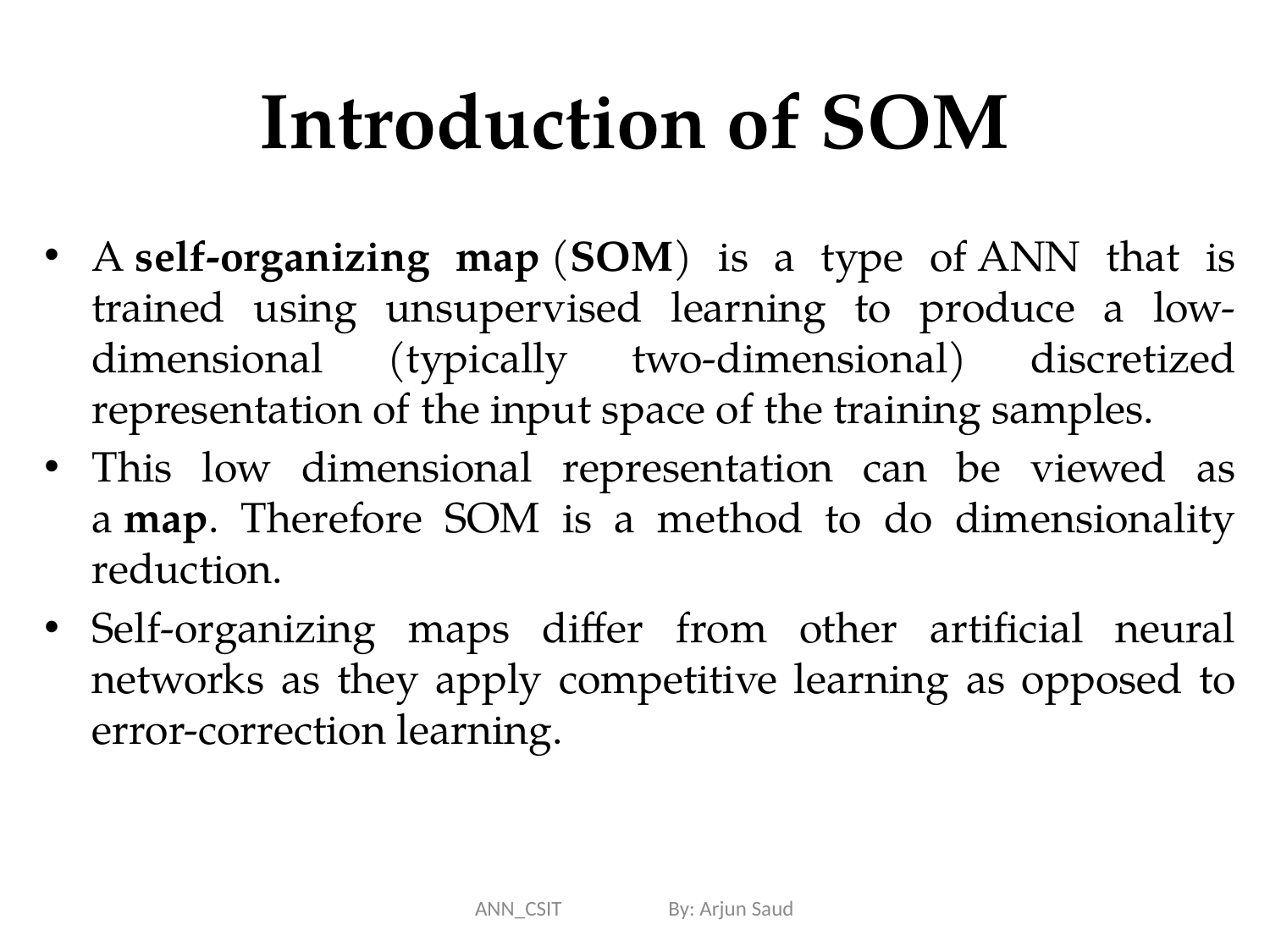

# Introduction of SOM
A self-organizing map (SOM) is a type of ANN that is trained using unsupervised learning to produce a low-dimensional (typically two-dimensional) discretized representation of the input space of the training samples.
This low dimensional representation can be viewed as a map. Therefore SOM is a method to do dimensionality reduction.
Self-organizing maps differ from other artificial neural networks as they apply competitive learning as opposed to error-correction learning.
ANN_CSIT                      By: Arjun Saud